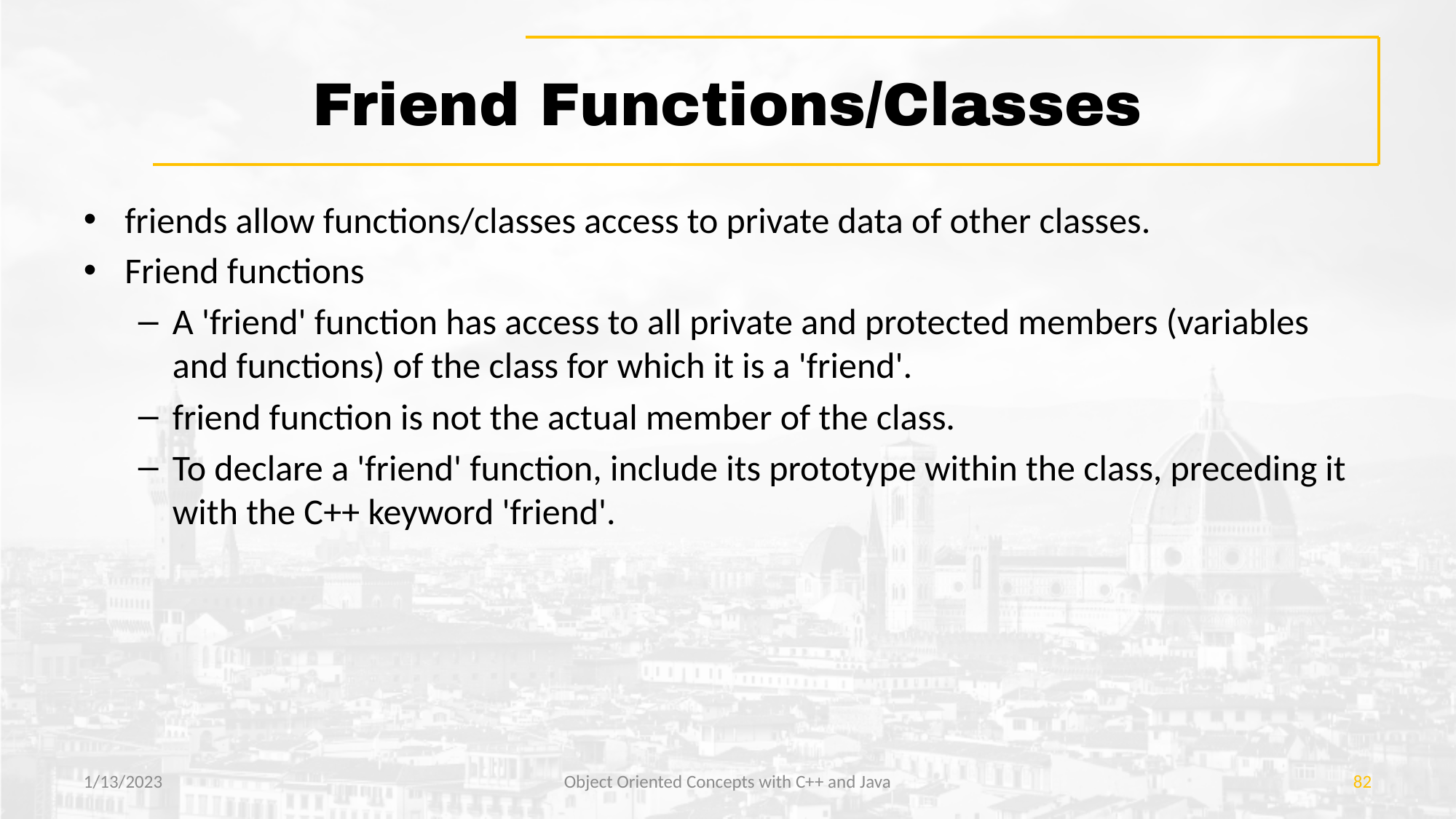

# Friend Functions/Classes
friends allow functions/classes access to private data of other classes.
Friend functions
A 'friend' function has access to all private and protected members (variables and functions) of the class for which it is a 'friend'.
friend function is not the actual member of the class.
To declare a 'friend' function, include its prototype within the class, preceding it with the C++ keyword 'friend'.

1/13/2023
Object Oriented Concepts with C++ and Java
82